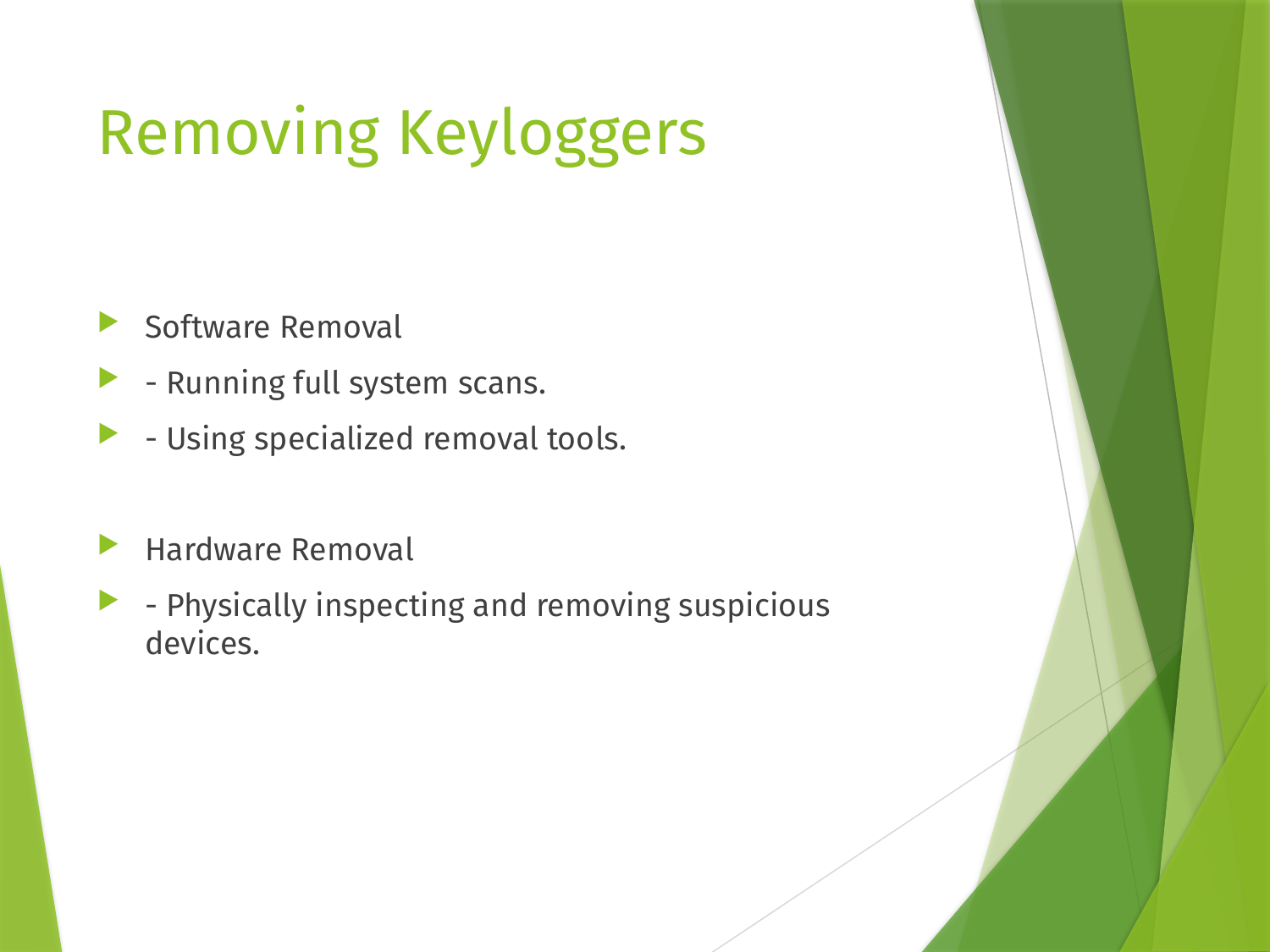

# Removing Keyloggers
Software Removal
- Running full system scans.
- Using specialized removal tools.

Hardware Removal
- Physically inspecting and removing suspicious devices.